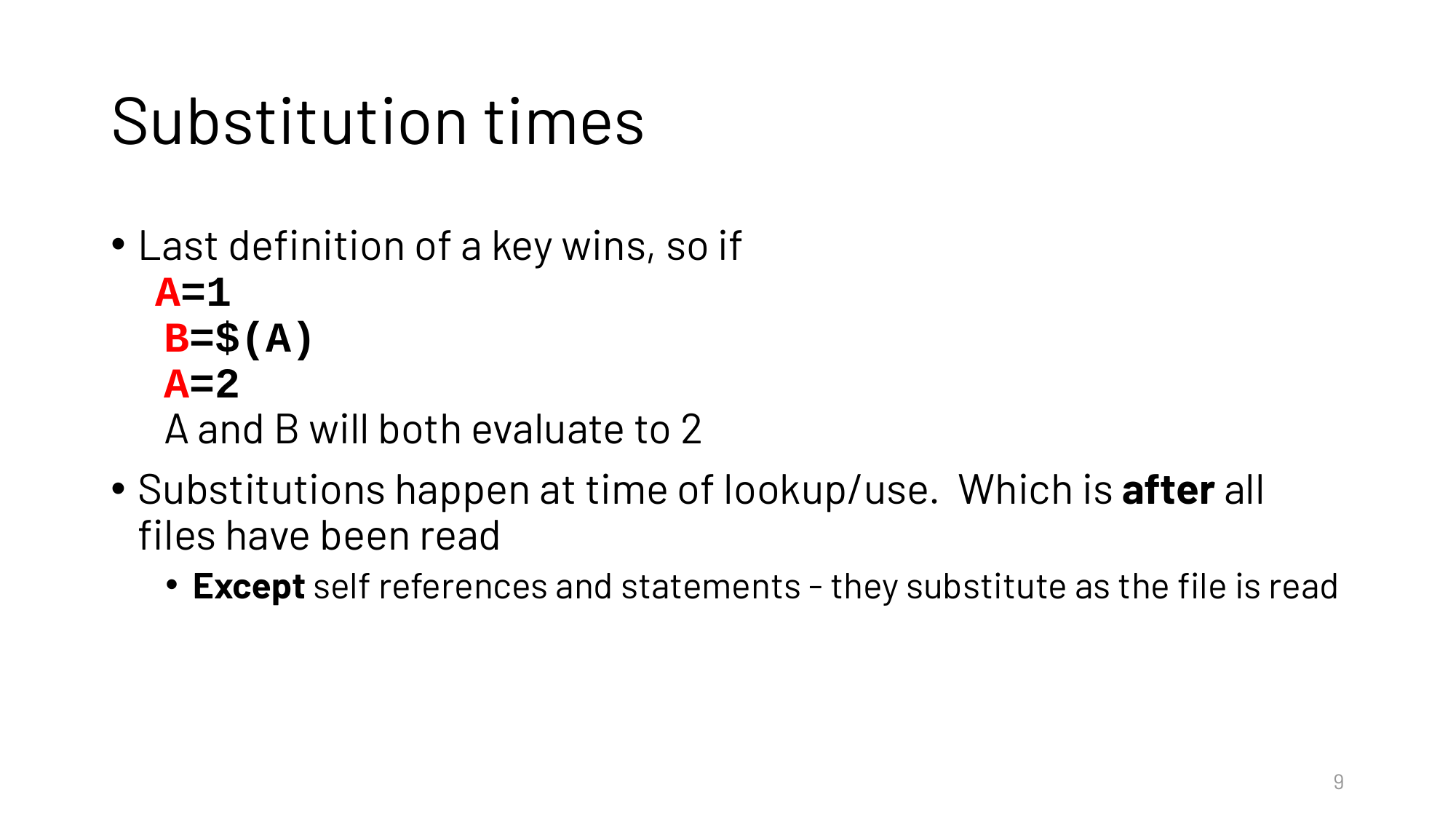

# Substitution times
Last definition of a key wins, so if
  A=1
 B=$(A)
 A=2
 A and B will both evaluate to 2
Substitutions happen at time of lookup/use.  Which is after all files have been read
Except self references and statements - they substitute as the file is read
9